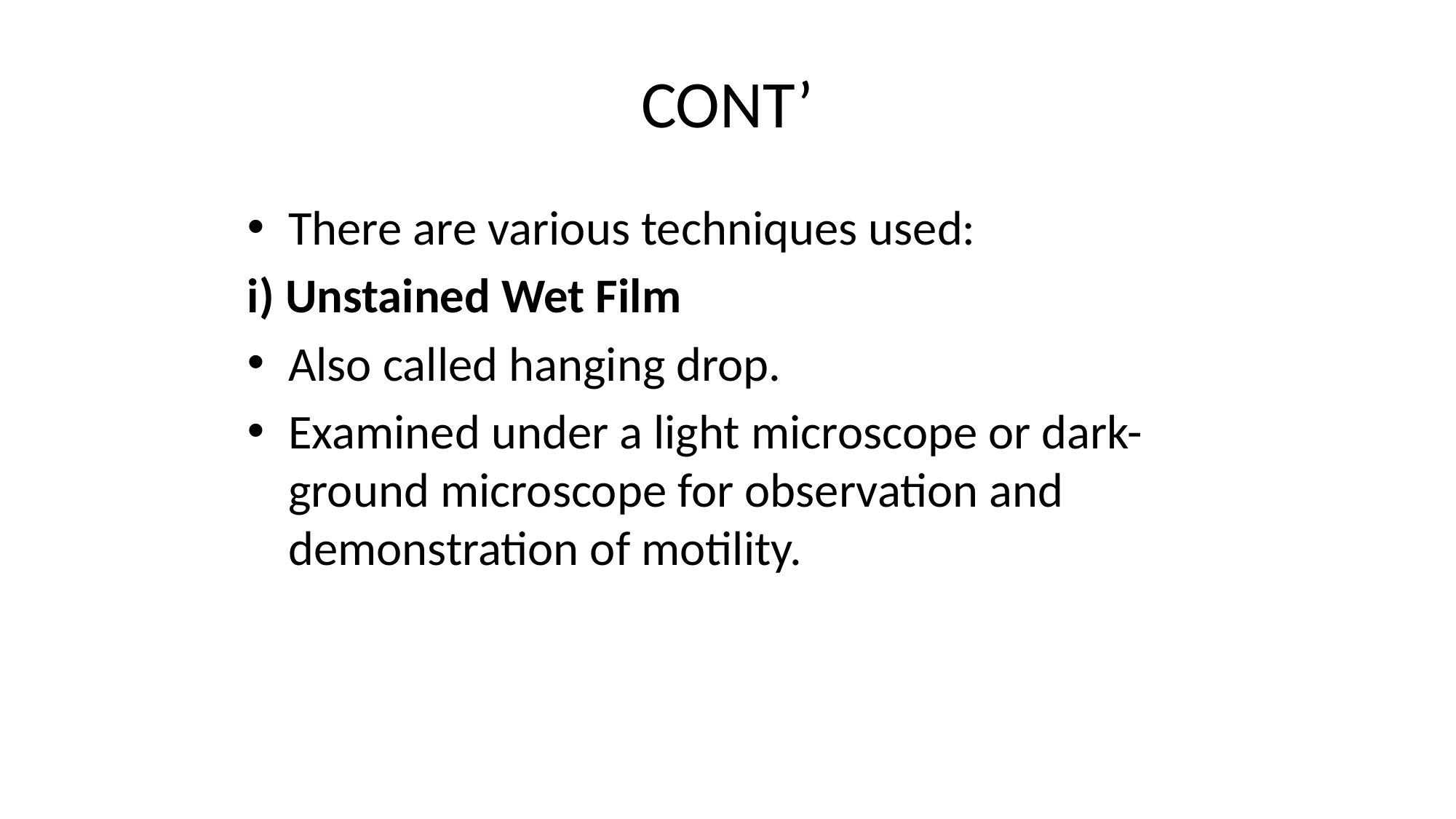

# CONT’
There are various techniques used:
i) Unstained Wet Film
Also called hanging drop.
Examined under a light microscope or dark-ground microscope for observation and demonstration of motility.